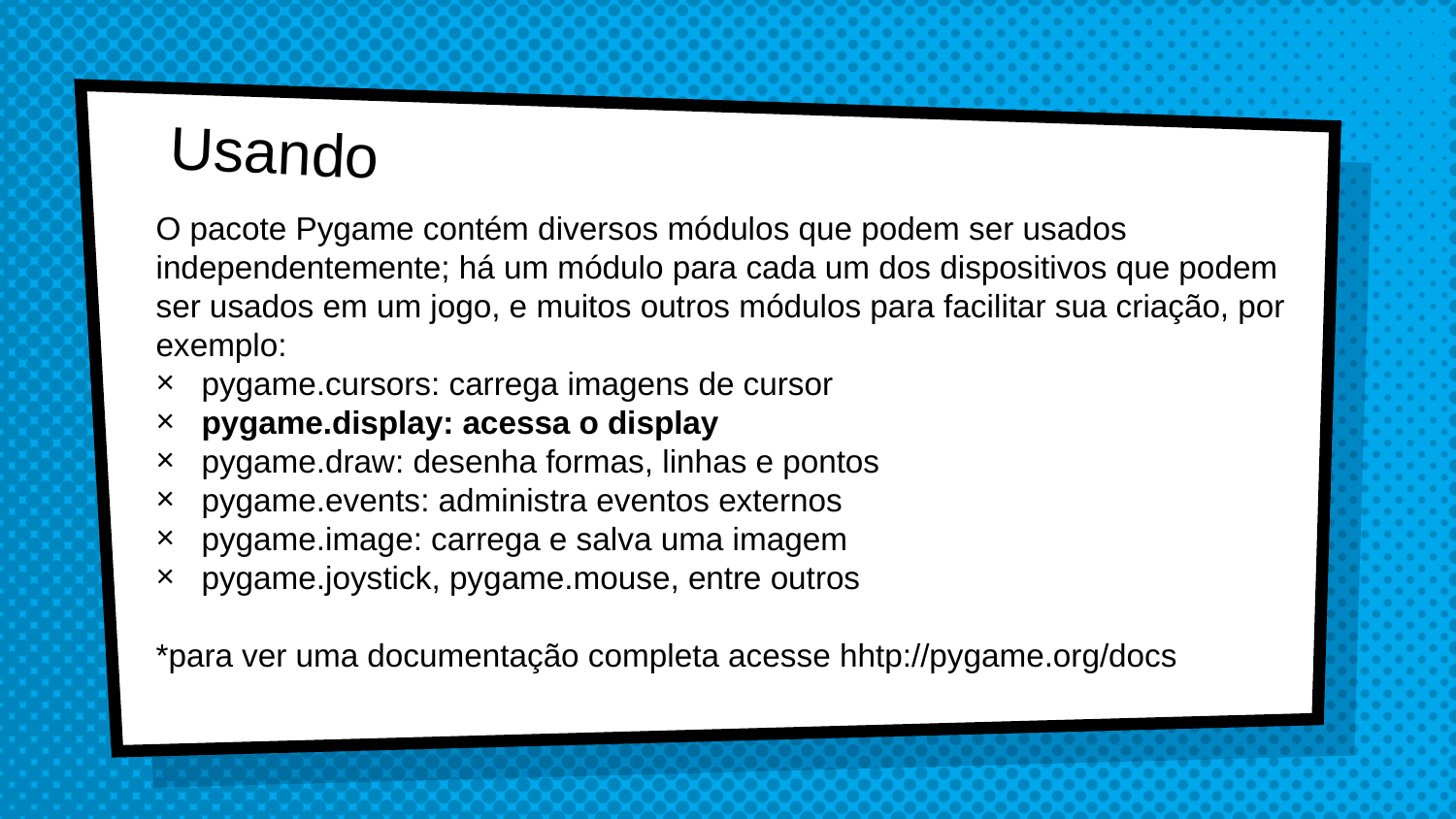

# Usando
O pacote Pygame contém diversos módulos que podem ser usados independentemente; há um módulo para cada um dos dispositivos que podem ser usados em um jogo, e muitos outros módulos para facilitar sua criação, por exemplo:
pygame.cursors: carrega imagens de cursor
pygame.display: acessa o display
pygame.draw: desenha formas, linhas e pontos
pygame.events: administra eventos externos
pygame.image: carrega e salva uma imagem
pygame.joystick, pygame.mouse, entre outros

*para ver uma documentação completa acesse hhtp://pygame.org/docs